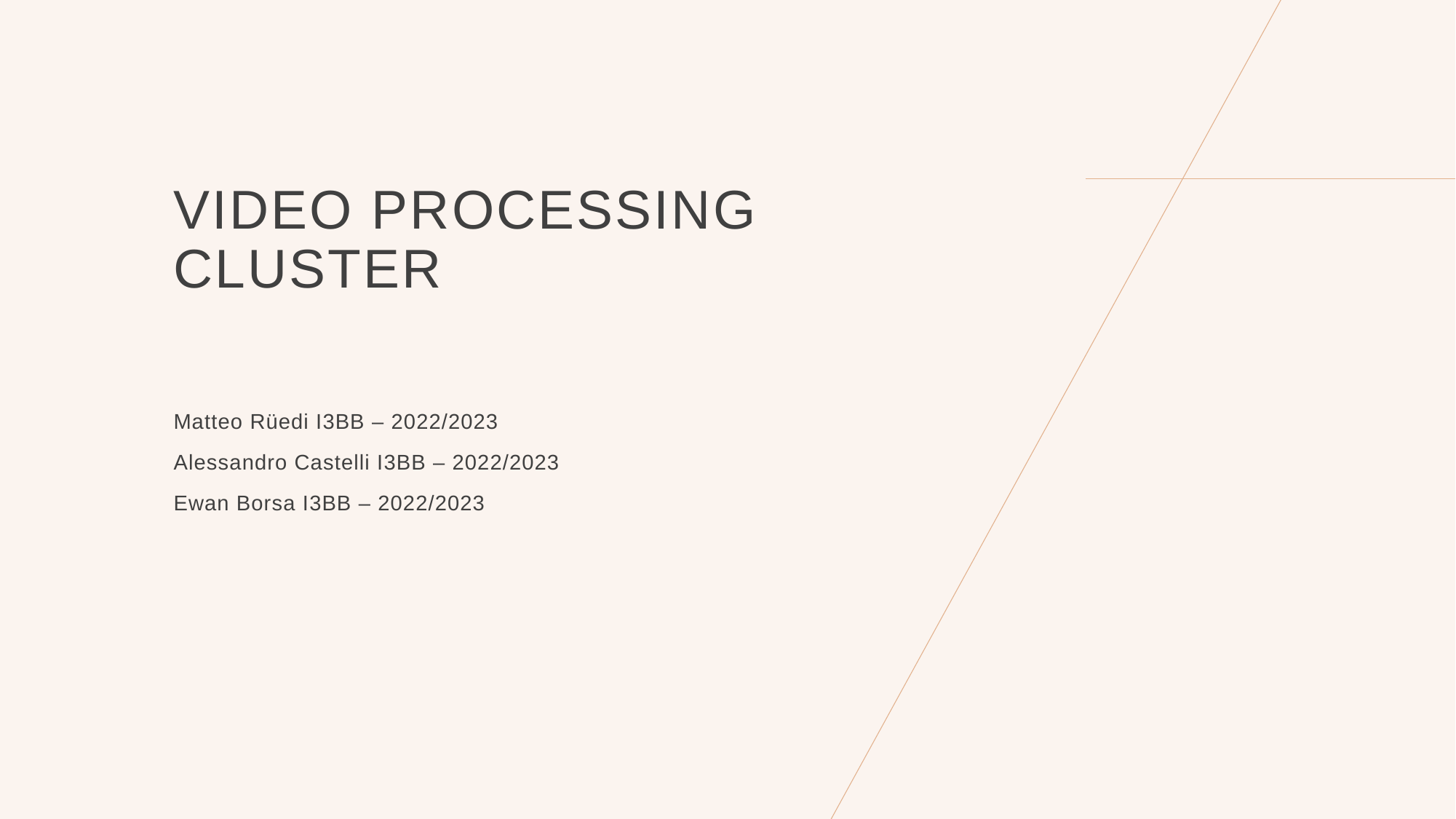

# VIDEO PROCESSING CLUSTER
Matteo Rüedi I3BB – 2022/2023
Alessandro Castelli I3BB – 2022/2023
Ewan Borsa I3BB – 2022/2023